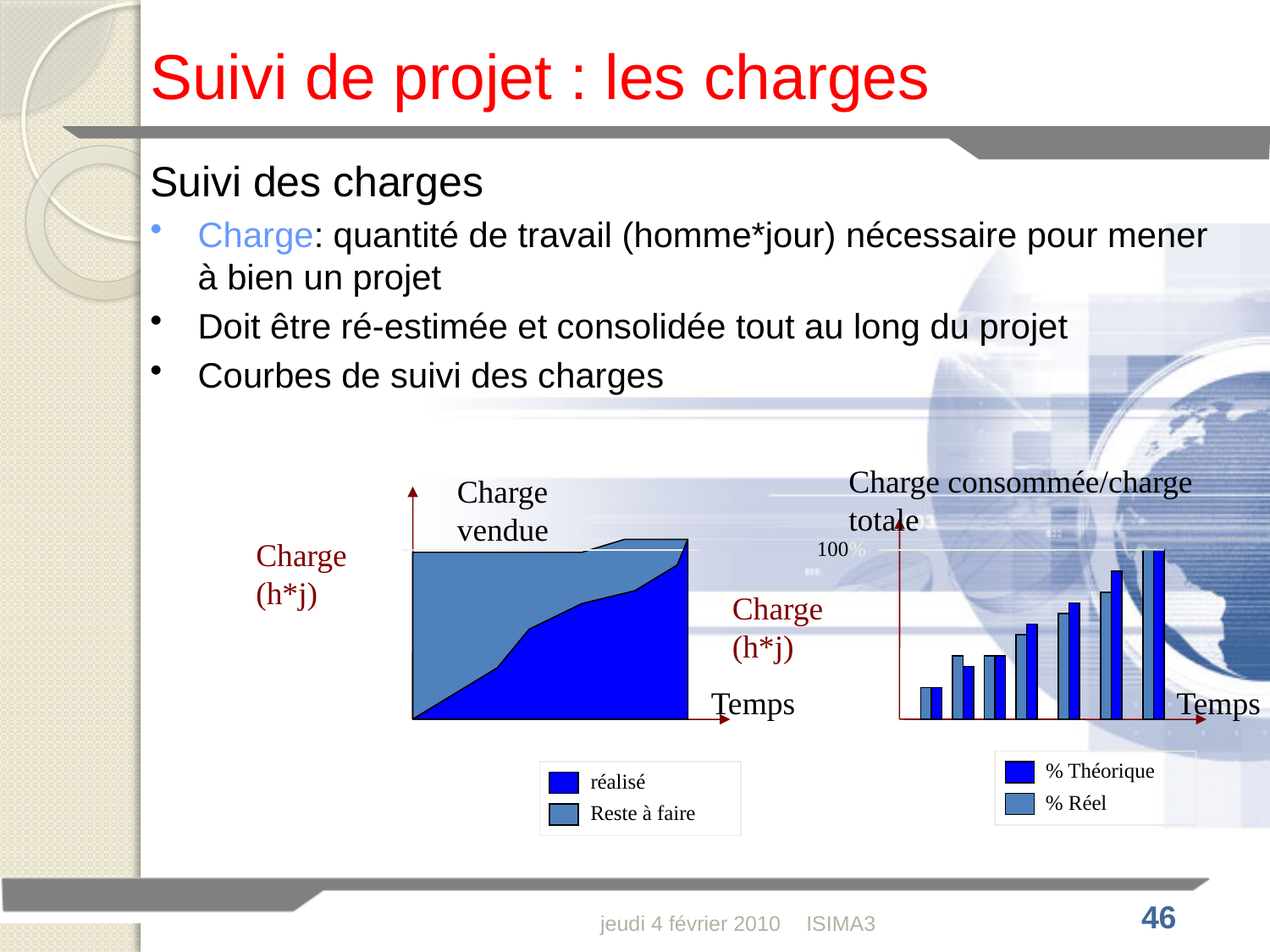

Suivi de projet : les charges
Suivi des charges
Charge: quantité de travail (homme*jour) nécessaire pour mener à bien un projet
Doit être ré-estimée et consolidée tout au long du projet
Courbes de suivi des charges
Charge consommée/charge totale
Charge vendue

Charge (h*j)
100%

Charge (h*j)

Temps
Temps

% Théorique
% Réel

réalisé

Reste à faire

jeudi 4 février 2010
ISIMA3